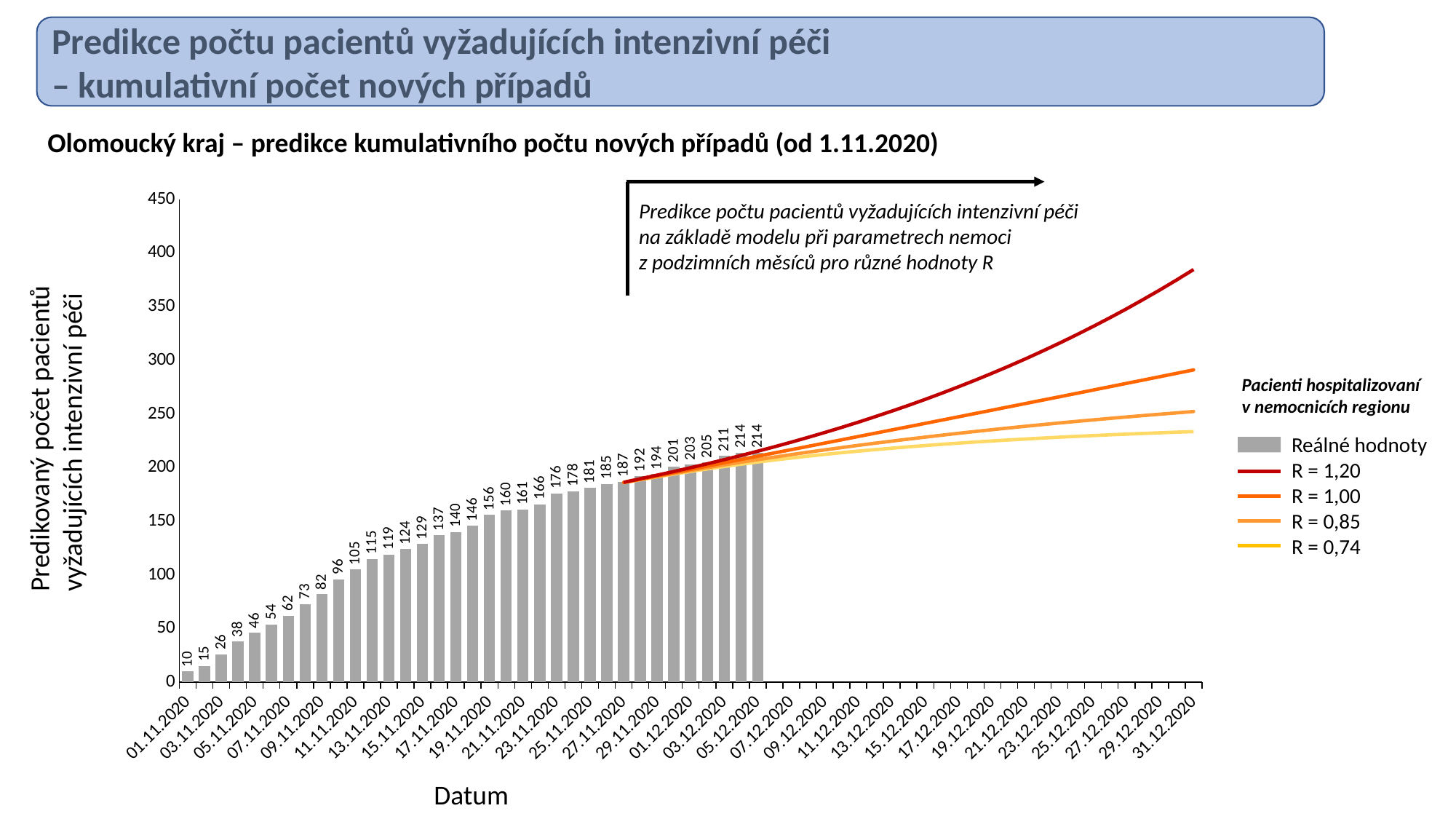

Predikce počtu pacientů vyžadujících intenzivní péči
– kumulativní počet nových případů
Olomoucký kraj – predikce kumulativního počtu nových případů (od 1.11.2020)

### Chart

| Category | Reálné hodnoty | R = 0.74 | R = 0.85 | R = 1.00 | R = 1.20 |  |
|---|---|---|---|---|---|---|
| 01.11.2020 | 10.0 | None | None | None | None | None |
| 02.11.2020 | 15.0 | None | None | None | None | None |
| 03.11.2020 | 26.0 | None | None | None | None | None |
| 04.11.2020 | 38.0 | None | None | None | None | None |
| 05.11.2020 | 46.0 | None | None | None | None | None |
| 06.11.2020 | 54.0 | None | None | None | None | None |
| 07.11.2020 | 62.0 | None | None | None | None | None |
| 08.11.2020 | 73.0 | None | None | None | None | None |
| 09.11.2020 | 82.0 | None | None | None | None | None |
| 10.11.2020 | 96.0 | None | None | None | None | None |
| 11.11.2020 | 105.0 | None | None | None | None | None |
| 12.11.2020 | 115.0 | None | None | None | None | None |
| 13.11.2020 | 119.0 | None | None | None | None | None |
| 14.11.2020 | 124.0 | None | None | None | None | None |
| 15.11.2020 | 129.0 | None | None | None | None | None |
| 16.11.2020 | 137.0 | None | None | None | None | None |
| 17.11.2020 | 140.0 | None | None | None | None | None |
| 18.11.2020 | 146.0 | None | None | None | None | None |
| 19.11.2020 | 156.0 | None | None | None | None | None |
| 20.11.2020 | 160.0 | None | None | None | None | None |
| 21.11.2020 | 161.0 | None | None | None | None | None |
| 22.11.2020 | 166.0 | None | None | None | None | None |
| 23.11.2020 | 176.0 | None | None | None | None | None |
| 24.11.2020 | 178.0 | None | None | None | None | None |
| 25.11.2020 | 181.0 | None | None | None | None | None |
| 26.11.2020 | 185.0 | None | None | None | None | None |
| 27.11.2020 | 187.0 | 185.96832569882795 | 186.0580581181518 | 186.17572833557645 | 186.3329376401438 | None |
| 28.11.2020 | 192.0 | 188.78722671214288 | 189.01090914803018 | 189.30502000812277 | 189.69711556380472 | None |
| 29.11.2020 | 194.0 | 191.47626010082342 | 191.86610679464198 | 192.37857980231283 | 193.06182205941394 | None |
| 30.11.2020 | 201.0 | 194.0618385555655 | 194.6568278725486 | 195.44364102350548 | 196.50188694129923 | None |
| 01.12.2020 | 203.0 | 196.53337411988247 | 197.3750324082228 | 198.50056753017938 | 200.0360690689558 | None |
| 02.12.2020 | 205.0 | 198.88877911135955 | 200.02210160464983 | 201.55840493959752 | 203.68996324655922 | None |
| 03.12.2020 | 211.0 | 201.13757984034578 | 202.60989781752858 | 204.63469863655592 | 207.49384947492555 | None |
| 04.12.2020 | 214.0 | 203.27560328300277 | 205.126587453869 | 207.70724722088545 | 211.41103810166373 | None |
| 05.12.2020 | 214.0 | 205.29749007773 | 207.56060600786634 | 210.7573144408506 | 215.4178114897017 | None |
| 06.12.2020 | None | 207.21569498172906 | 209.92316673060665 | 213.79812548769442 | 219.53936129960064 | None |
| 07.12.2020 | None | 209.04534568118248 | 212.2299484265668 | 216.85156006737213 | 223.8177061676997 | None |
| 08.12.2020 | None | 210.77974462593525 | 214.47232405737032 | 219.90910205586096 | 228.251802607571 | None |
| 09.12.2020 | None | 212.4250732335223 | 216.65312881761326 | 222.96974121044107 | 232.84022802578656 | None |
| 10.12.2020 | None | 213.9887418756107 | 218.7762888945444 | 226.0338449750397 | 237.58245205773773 | None |
| 11.12.2020 | None | 215.47224884121425 | 220.8394871125803 | 229.09556394281753 | 242.47387695936013 | None |
| 12.12.2020 | None | 216.87843589260592 | 222.84389489414735 | 232.15550432215295 | 247.5254906389328 | None |
| 13.12.2020 | None | 218.215284964844 | 224.79558179539077 | 235.2203617123612 | 252.75550461988666 | None |
| 14.12.2020 | None | 219.49018577786595 | 226.70073599350908 | 238.29685641318818 | 258.1790787222424 | None |
| 15.12.2020 | None | 220.7018331478295 | 228.55570313194312 | 241.37833865465961 | 263.7910829538392 | None |
| 16.12.2020 | None | 221.8509578272625 | 230.35885895237544 | 244.4603726532699 | 269.58909544115795 | None |
| 17.12.2020 | None | 222.9424718326958 | 232.11303434681395 | 247.54426969258665 | 275.58184309279625 | None |
| 18.12.2020 | None | 223.98009209352253 | 233.82095073308517 | 250.63242323647304 | 281.7813623576876 | None |
| 19.12.2020 | None | 224.96758024344183 | 235.48463758316115 | 253.72619969024586 | 288.19771776864394 | None |
| 20.12.2020 | None | 225.90724247081198 | 237.10518727858926 | 256.82510927436726 | 294.83807513360125 | None |
| 21.12.2020 | None | 226.80081599633564 | 238.68346909009233 | 259.9286457683443 | 301.70750713153694 | None |
| 22.12.2020 | None | 227.65064992343088 | 240.21989176898268 | 263.03563328249083 | 308.8109075745469 | None |
| 23.12.2020 | None | 228.45939488254209 | 241.71609536358898 | 266.1462521306938 | 316.15650952532246 | None |
| 24.12.2020 | None | 229.2293866484251 | 243.1733011846248 | 269.26114344617633 | 323.75511575759106 | None |
| 25.12.2020 | None | 229.96274946566533 | 244.59279473000083 | 272.38062404755243 | 331.61631547156423 | None |
| 26.12.2020 | None | 230.66137640334247 | 245.97565828376813 | 275.5047449165759 | 339.74847407073474 | None |
| 27.12.2020 | None | 231.32703662958193 | 247.32314072482586 | 278.63326533826745 | 348.15970038679905 | None |
| 28.12.2020 | None | 231.96165308939166 | 248.63625069035436 | 281.76591863831084 | 356.85846342034506 | None |
| 29.12.2020 | None | 232.56691741785332 | 249.91588528328745 | 284.9027366331429 | 365.8549300273869 | None |
| 30.12.2020 | None | 233.14443497906288 | 251.16266576739383 | 288.04385744686925 | 375.1599531325788 | None |
| 31.12.2020 | None | 233.69575802827694 | 252.37804093586354 | 291.18931696890604 | 384.7845817767379 | None |
Predikce počtu pacientů vyžadujících intenzivní péči
na základě modelu při parametrech nemoci
z podzimních měsíců pro různé hodnoty R
Pacienti hospitalizovaní v nemocnicích regionu
Predikovaný počet pacientů
vyžadujících intenzivní péči
Reálné hodnoty
R = 1,20
R = 1,00
R = 0,85
R = 0,74

Datum